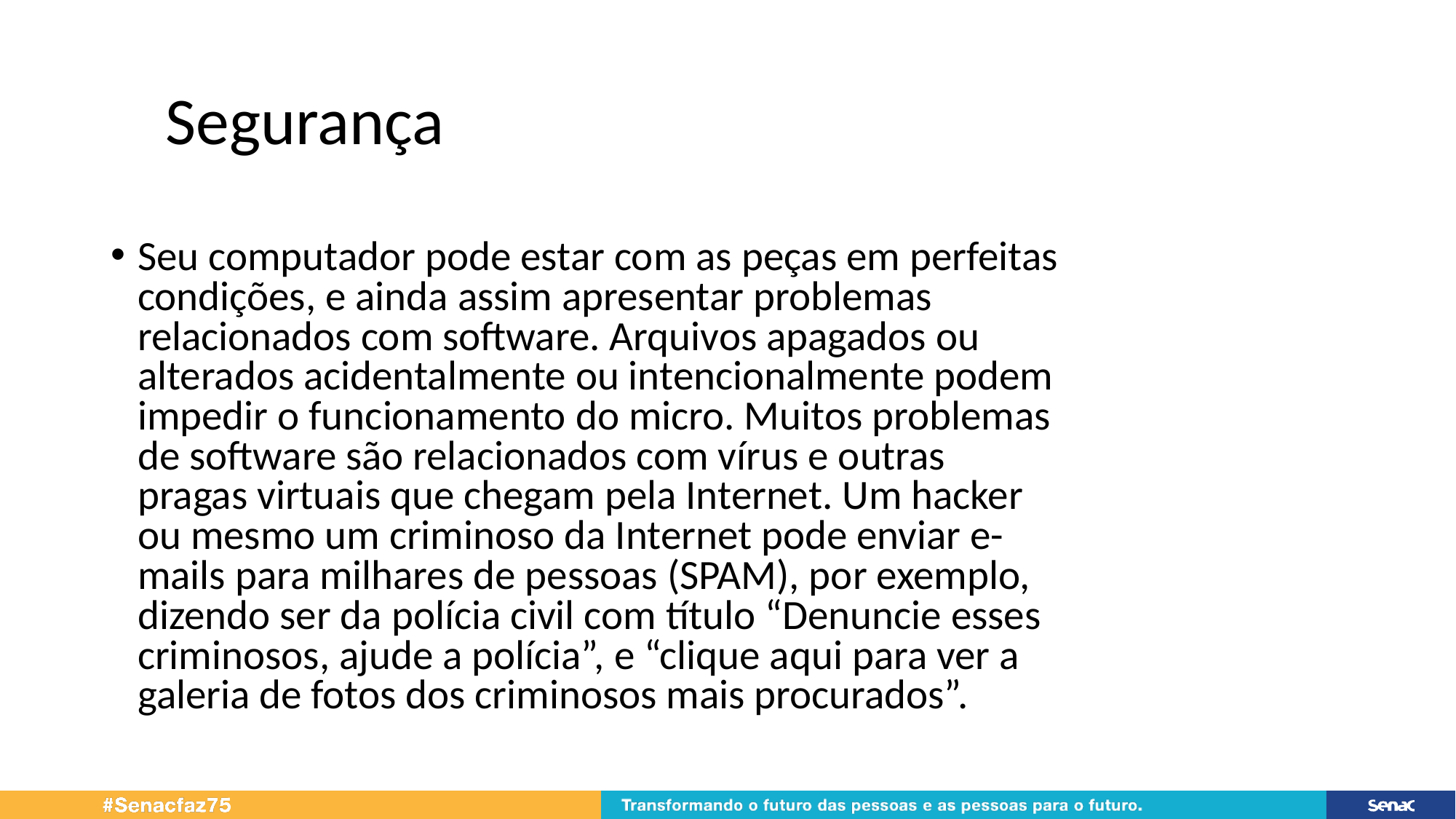

# Segurança
Seu computador pode estar com as peças em perfeitas condições, e ainda assim apresentar problemas relacionados com software. Arquivos apagados ou alterados acidentalmente ou intencionalmente podem impedir o funcionamento do micro. Muitos problemas de software são relacionados com vírus e outras pragas virtuais que chegam pela Internet. Um hacker ou mesmo um criminoso da Internet pode enviar e-mails para milhares de pessoas (SPAM), por exemplo, dizendo ser da polícia civil com título “Denuncie esses criminosos, ajude a polícia”, e “clique aqui para ver a galeria de fotos dos criminosos mais procurados”.